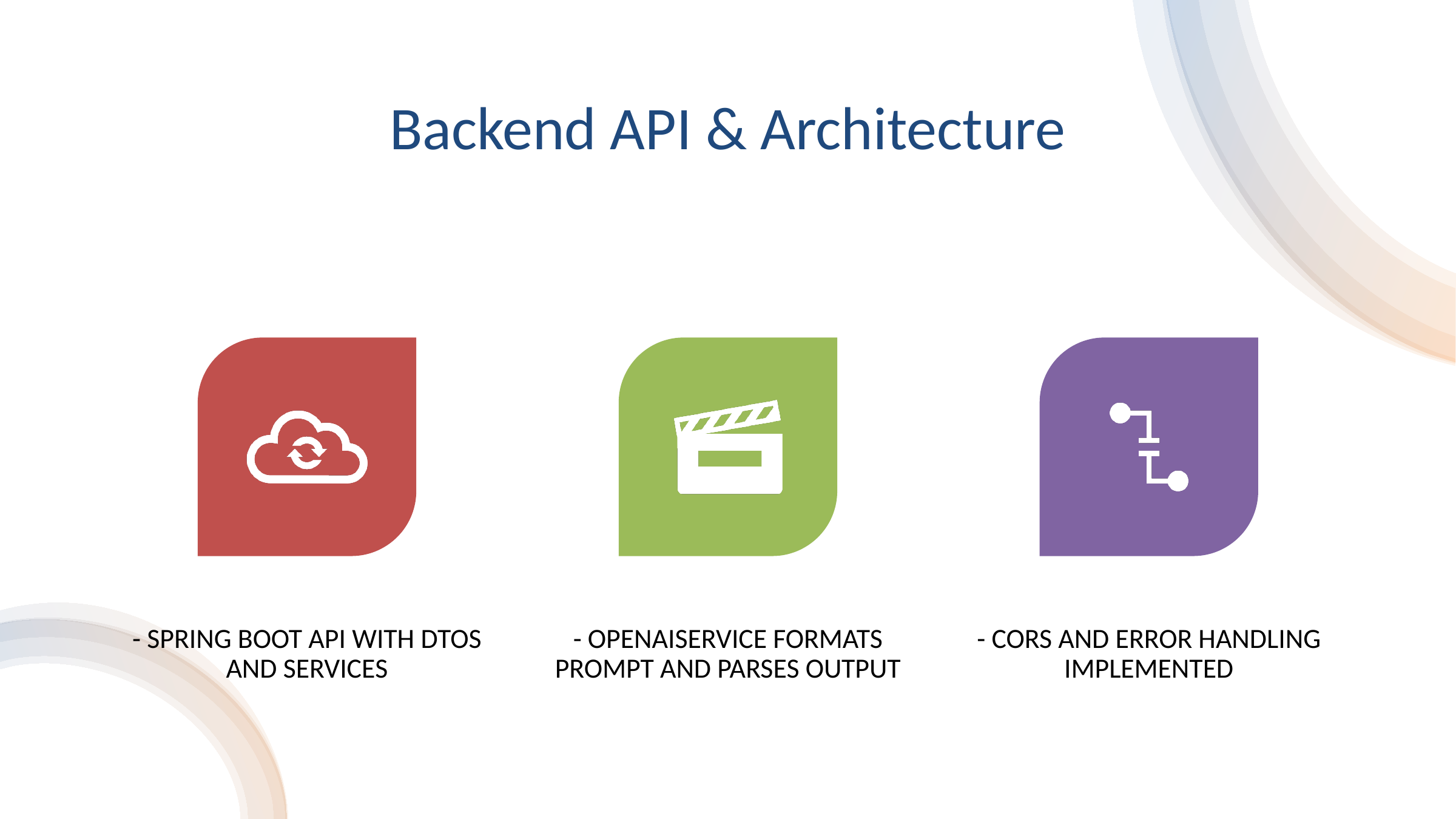

# Backend API & Architecture
- Spring Boot API with DTOs and services
- OpenAIService formats prompt and parses output
- CORS and error handling implemented